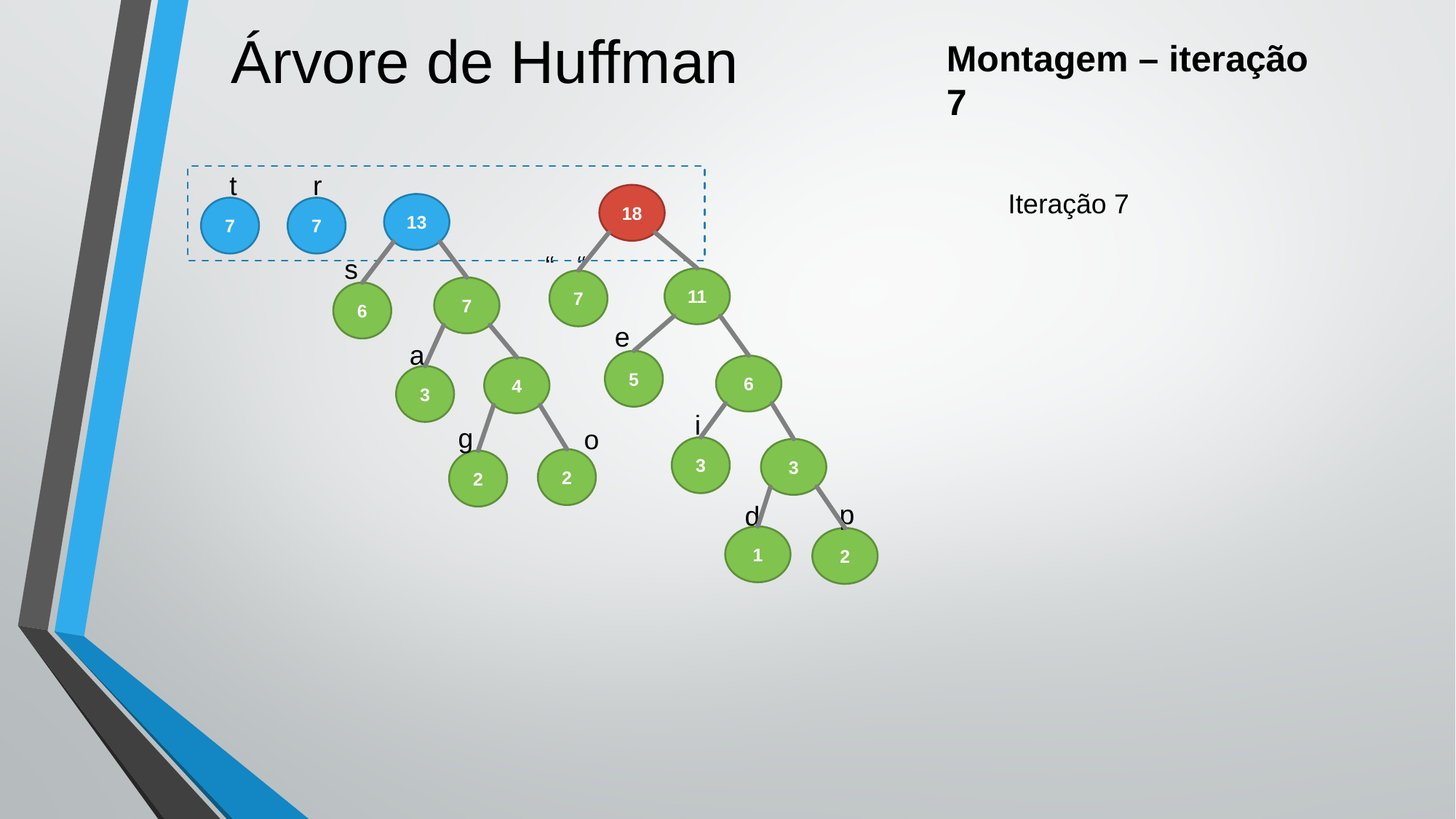

# Árvore de Huffman
Montagem – iteração 7

t
r

Iteração 7
18
13
7
7
“   “
s
11
7
7
6
e
a
5
6
4
3
i
g
o
3
3
2
2
p
d
1
2